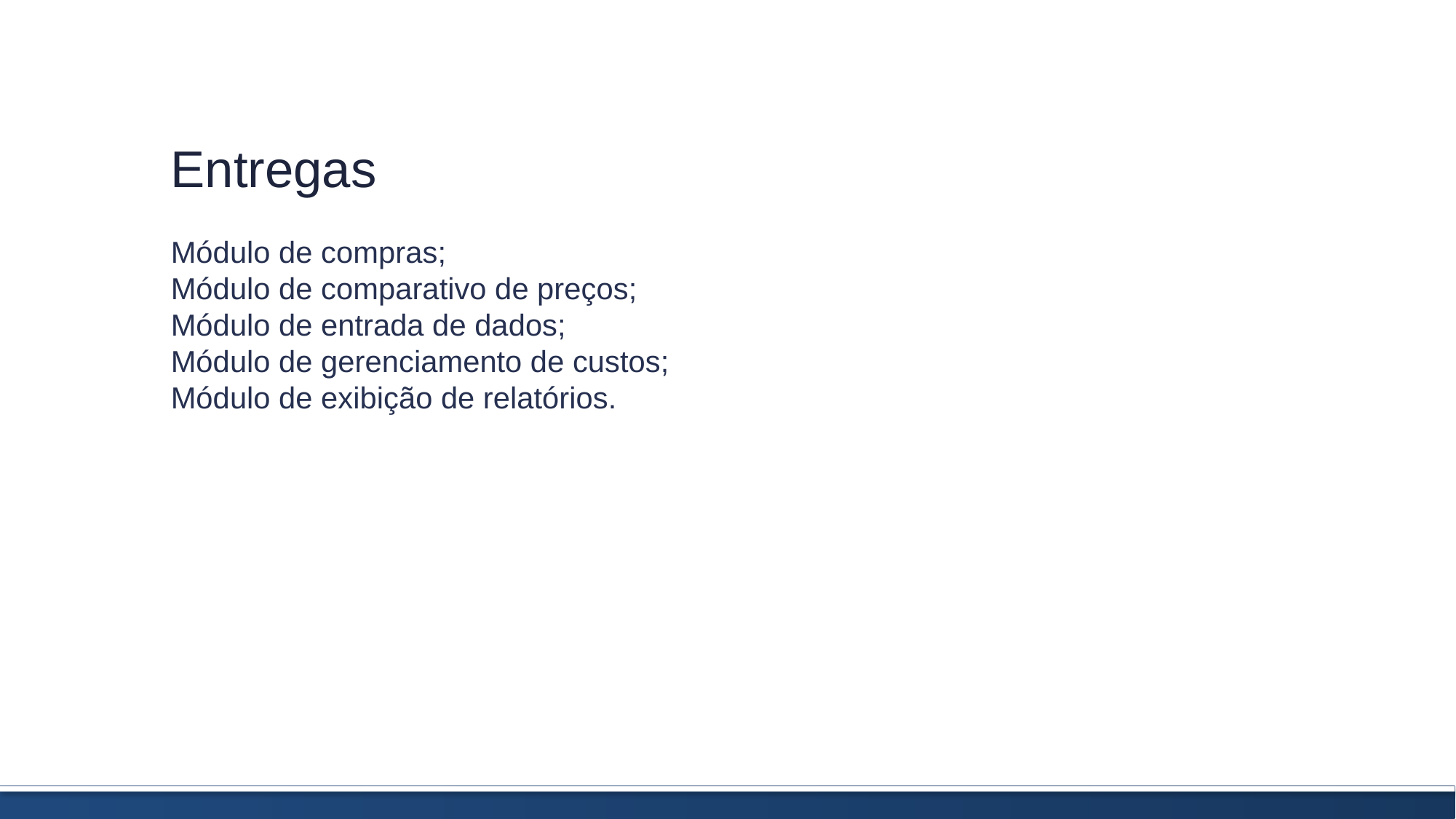

Entregas
Módulo de compras;
Módulo de comparativo de preços;
Módulo de entrada de dados;
Módulo de gerenciamento de custos;
Módulo de exibição de relatórios.